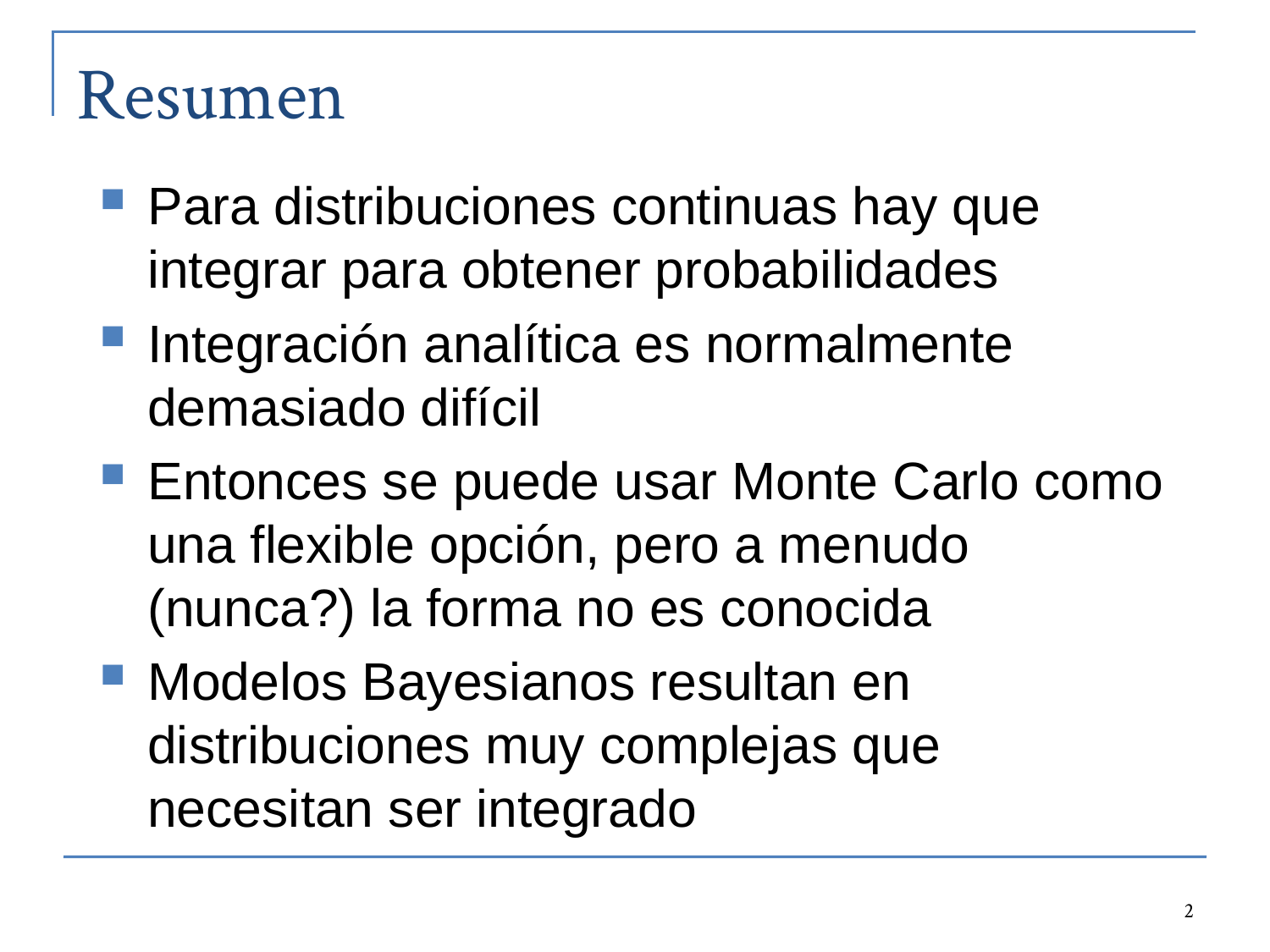

# Resumen
Para distribuciones continuas hay que integrar para obtener probabilidades
Integración analítica es normalmente demasiado difícil
Entonces se puede usar Monte Carlo como una flexible opción, pero a menudo (nunca?) la forma no es conocida
Modelos Bayesianos resultan en distribuciones muy complejas que necesitan ser integrado

2